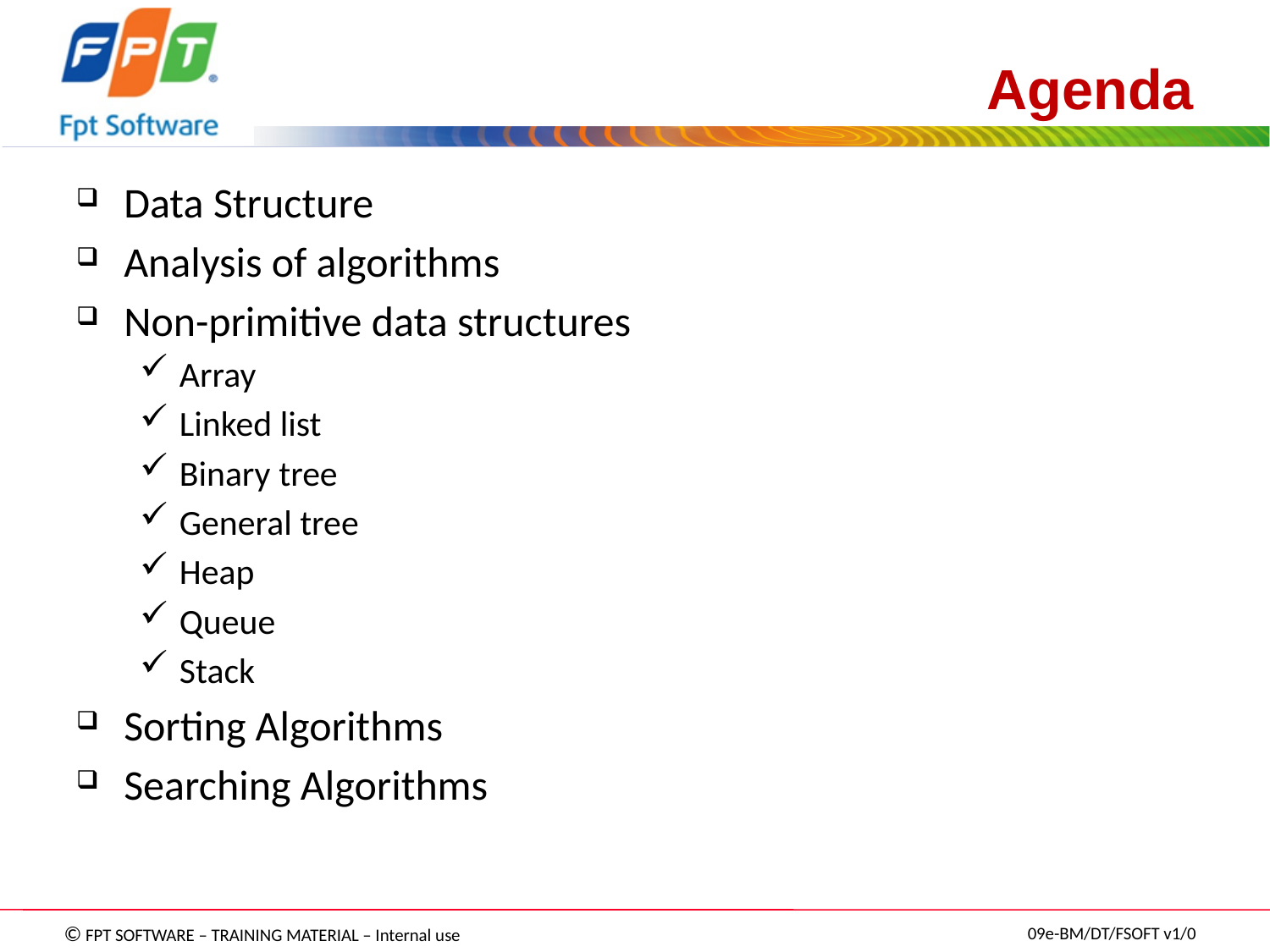

# Agenda
Data Structure
Analysis of algorithms
Non-primitive data structures
Array
Linked list
Binary tree
General tree
Heap
Queue
Stack
Sorting Algorithms
Searching Algorithms